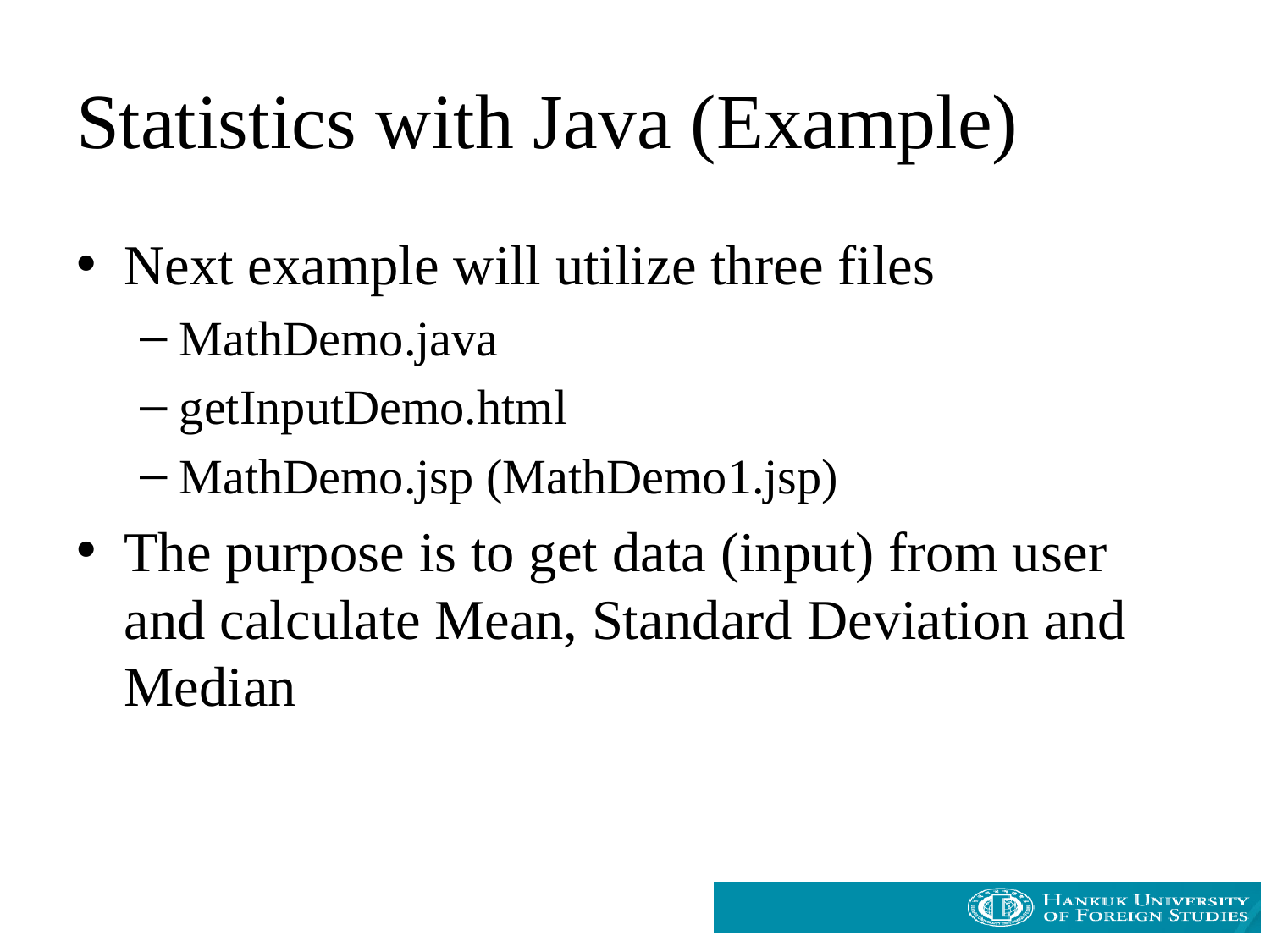

# Statistics with Java (Example)
Next example will utilize three files
MathDemo.java
getInputDemo.html
MathDemo.jsp (MathDemo1.jsp)
The purpose is to get data (input) from user and calculate Mean, Standard Deviation and Median